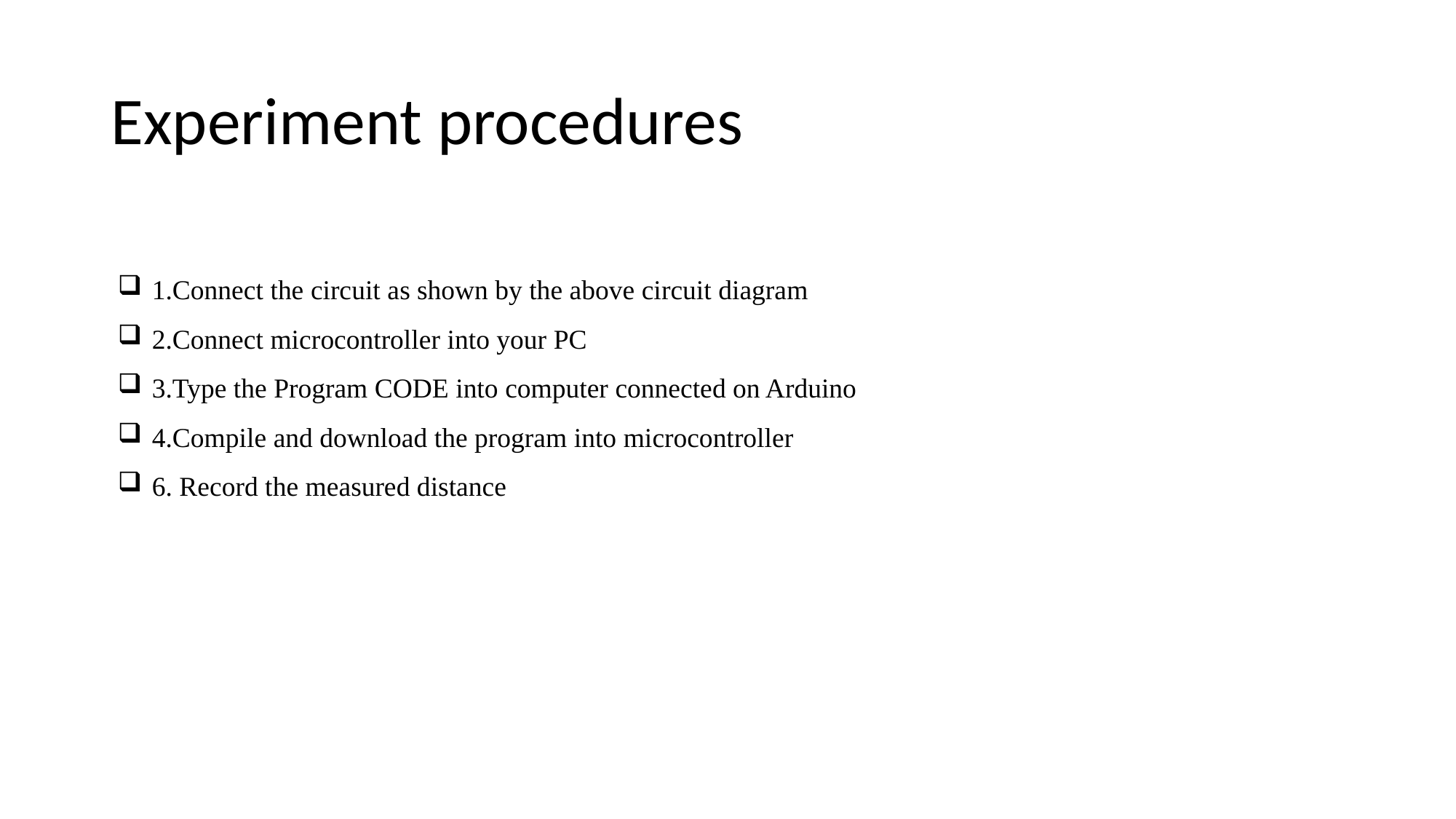

# Experiment procedures

1.Connect the circuit as shown by the above circuit diagram
2.Connect microcontroller into your PC
3.Type the Program CODE into computer connected on Arduino
4.Compile and download the program into microcontroller
6. Record the measured distance